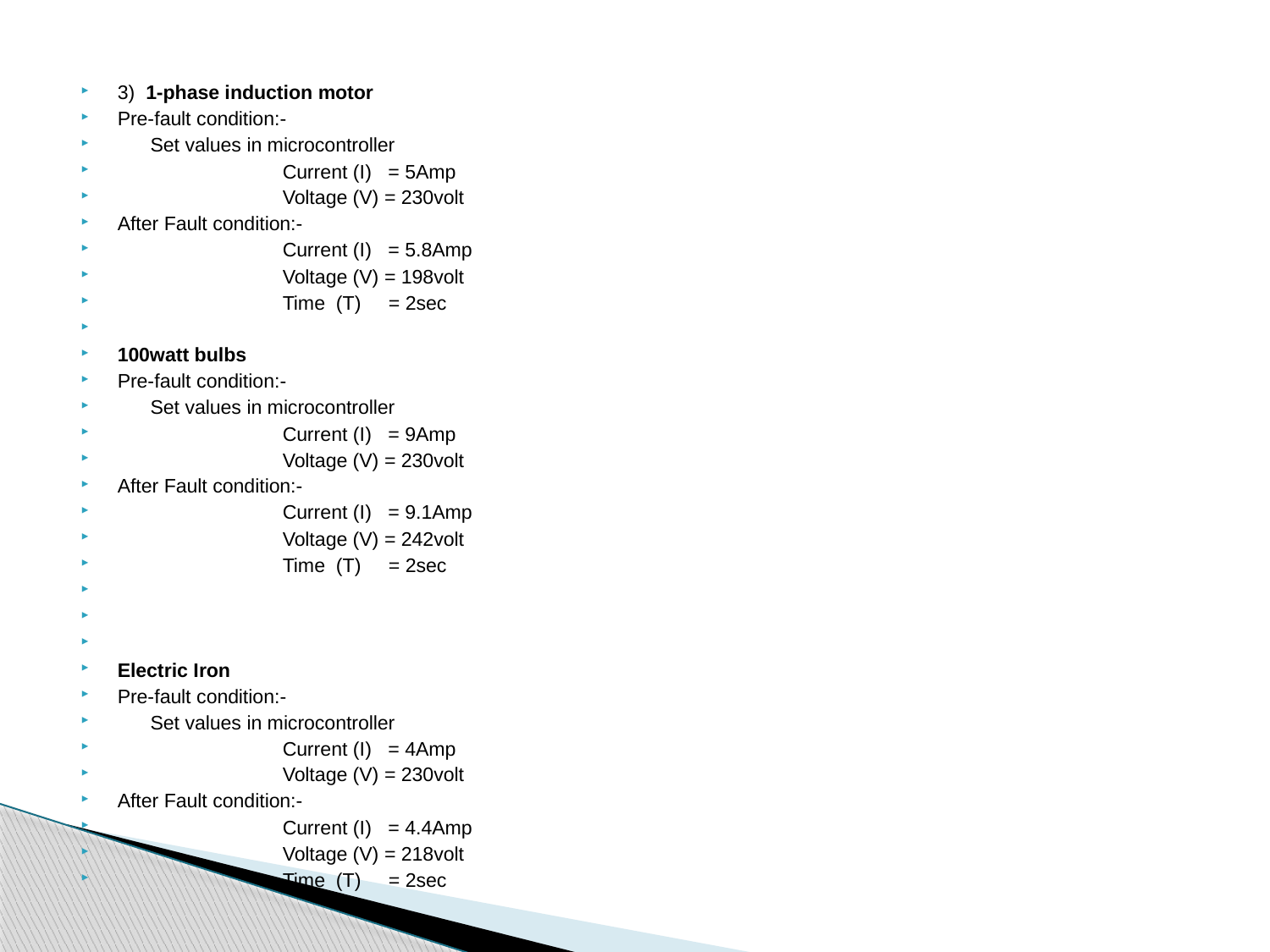

3)  1-phase induction motor
Pre-fault condition:-
      Set values in microcontroller
                              Current (I)   = 5Amp
                              Voltage (V) = 230volt
After Fault condition:-
                              Current (I)   = 5.8Amp
                              Voltage (V) = 198volt
                              Time  (T)     = 2sec

100watt bulbs
Pre-fault condition:-
      Set values in microcontroller
                              Current (I)   = 9Amp
                              Voltage (V) = 230volt
After Fault condition:-
                              Current (I)   = 9.1Amp
                              Voltage (V) = 242volt
                              Time  (T)     = 2sec

Electric Iron
Pre-fault condition:-
      Set values in microcontroller
                              Current (I)   = 4Amp
                              Voltage (V) = 230volt
After Fault condition:-
                              Current (I)   = 4.4Amp
                              Voltage (V) = 218volt
                              Time  (T)     = 2sec